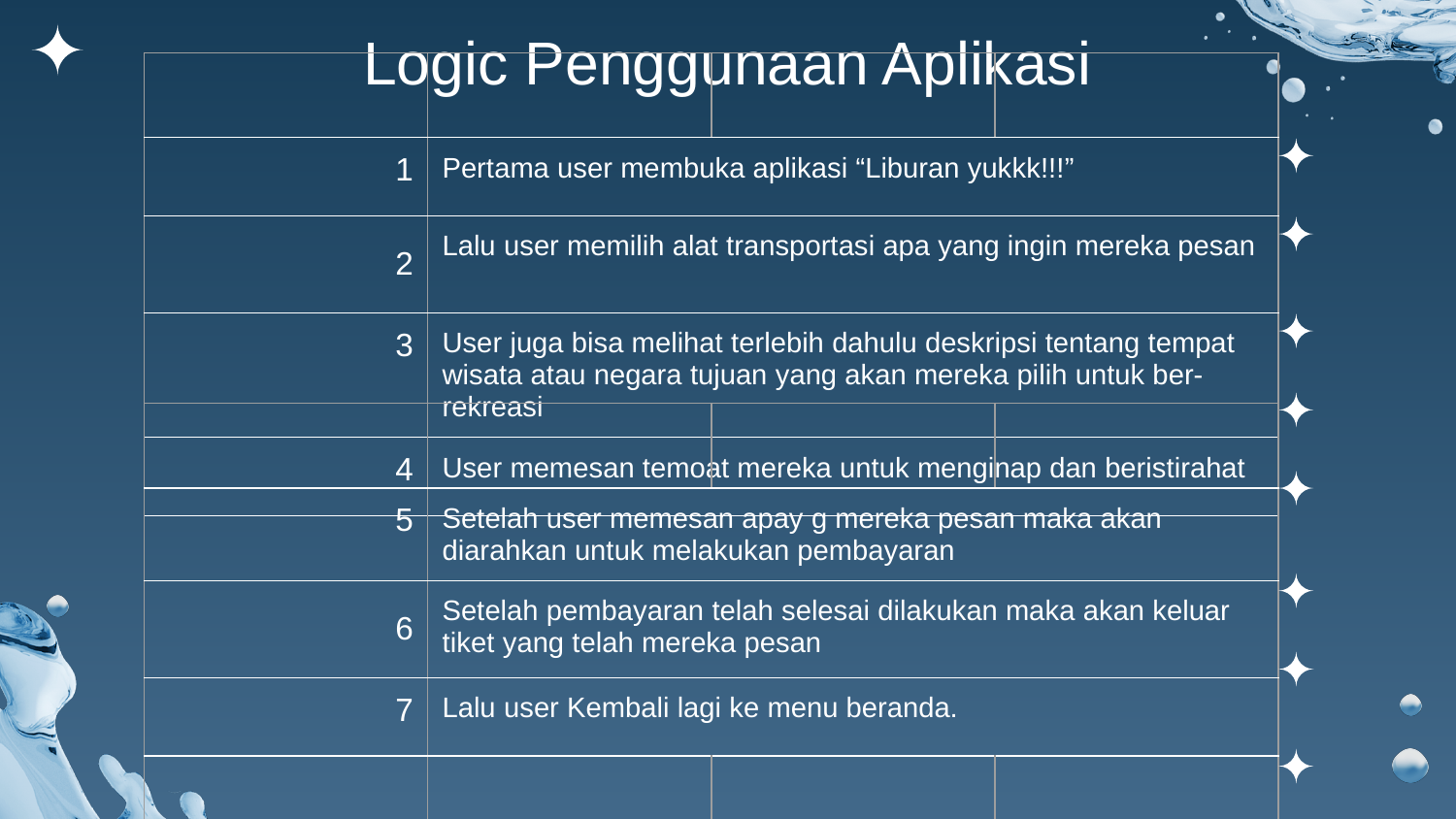

# Logic Penggunaan Aplikasi
|  |  |  |  |
| --- | --- | --- | --- |
| 1 | Pertama user membuka aplikasi “Liburan yukkk!!!” |  |  |
| 2 | Lalu user memilih alat transportasi apa yang ingin mereka pesan | Introduce your project description | Introduce your project description |
| 3 | User juga bisa melihat terlebih dahulu deskripsi tentang tempat wisata atau negara tujuan yang akan mereka pilih untuk ber-rekreasi | 10,000 $ | 50,000 $ |
| 4 | User memesan temoat mereka untuk menginap dan beristirahat | 25,000 $ | 70,000 $ |

|  |  |  |  |
| --- | --- | --- | --- |
| 5 | Setelah user memesan apay g mereka pesan maka akan diarahkan untuk melakukan pembayaran |  |  |
| 6 | Setelah pembayaran telah selesai dilakukan maka akan keluar tiket yang telah mereka pesan | Introduce your project description | Introduce your project description |
| 7 | Lalu user Kembali lagi ke menu beranda. | 10,000 $ | 50,000 $ |
|  |  |  |  |